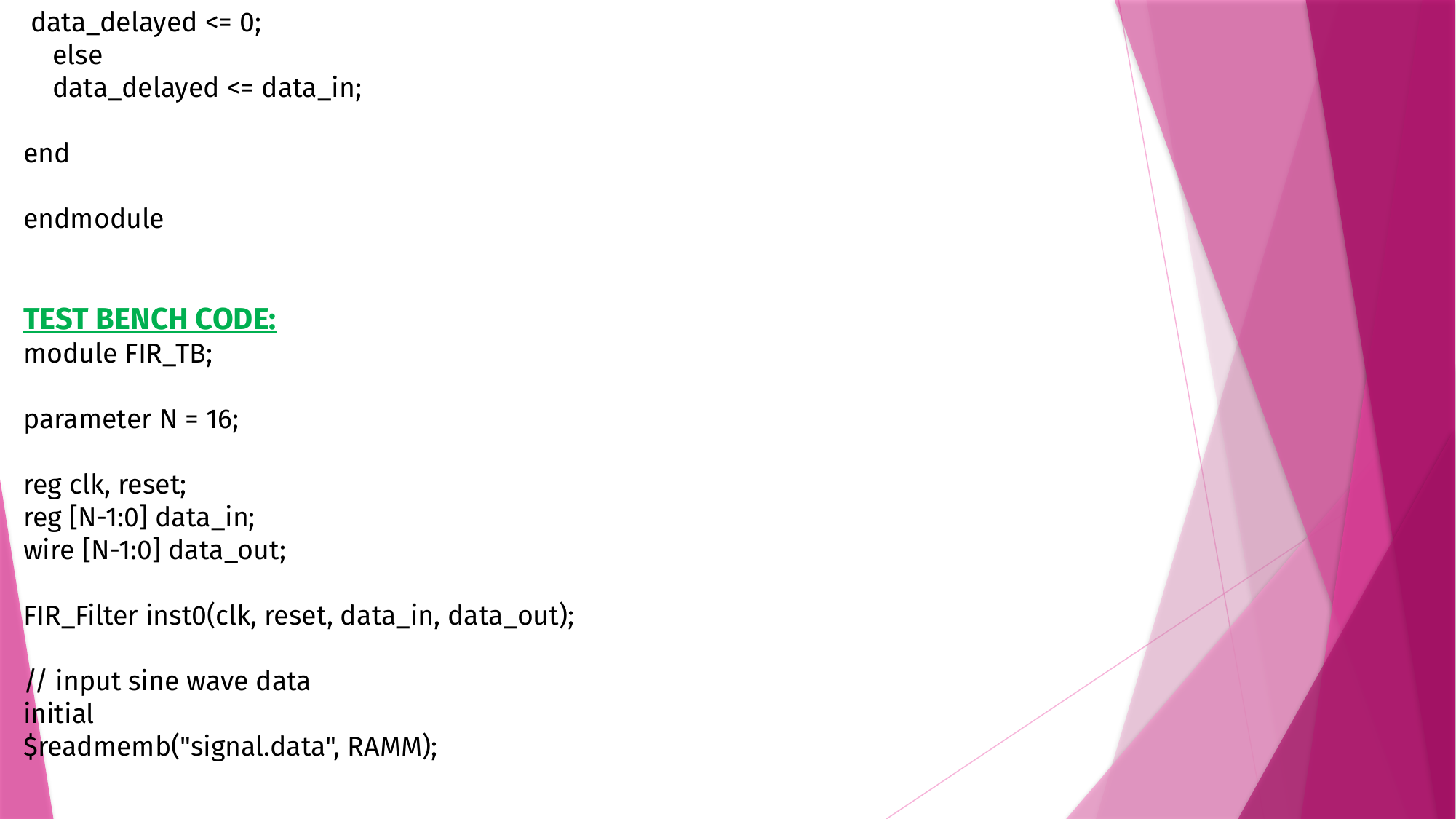

data_delayed <= 0;
    else
    data_delayed <= data_in;

end

endmodule

TEST BENCH CODE:
module FIR_TB;

parameter N = 16;

reg clk, reset;
reg [N-1:0] data_in;
wire [N-1:0] data_out;

FIR_Filter inst0(clk, reset, data_in, data_out);

// input sine wave data
initial
$readmemb("signal.data", RAMM);